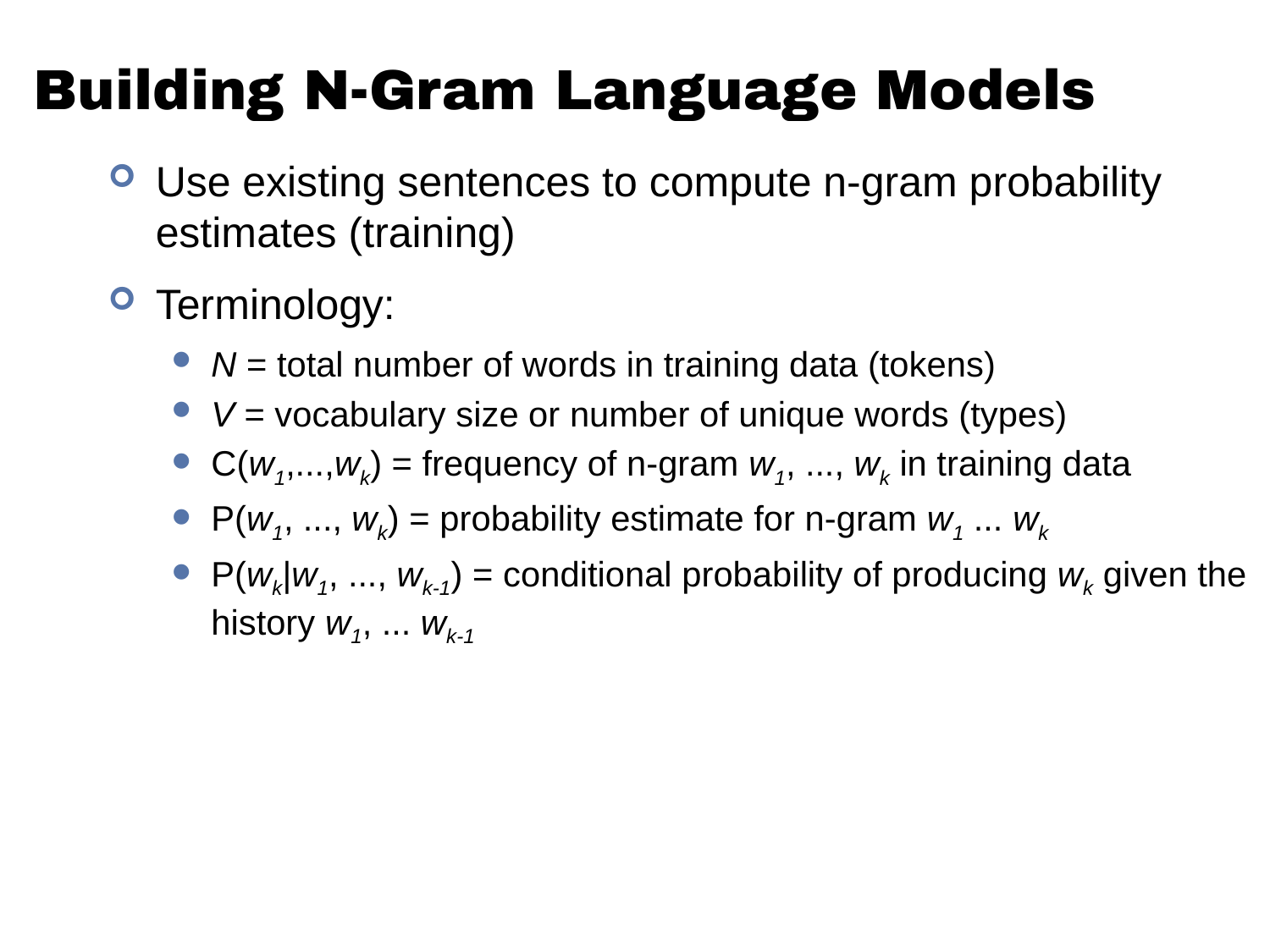

# Building N-Gram Language Models
Use existing sentences to compute n-gram probability estimates (training)
Terminology:
N = total number of words in training data (tokens)
V = vocabulary size or number of unique words (types)
C(w1,...,wk) = frequency of n-gram w1, ..., wk in training data
P(w1, ..., wk) = probability estimate for n-gram w1 ... wk
P(wk|w1, ..., wk-1) = conditional probability of producing wk given the history w1, ... wk-1
64